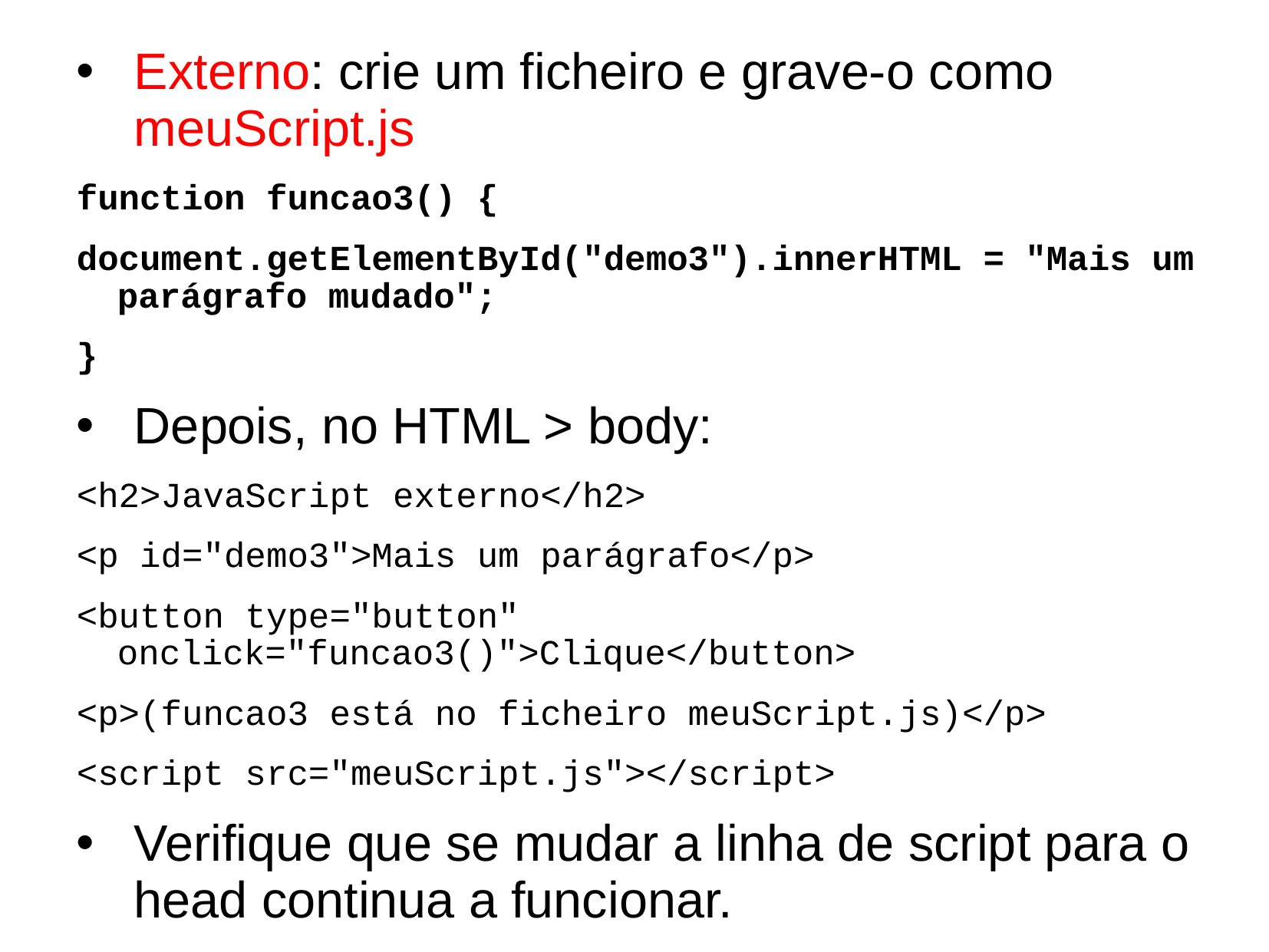

Externo: crie um ficheiro e grave-o como meuScript.js
function funcao3() {
document.getElementById("demo3").innerHTML = "Mais um parágrafo mudado";
}
Depois, no HTML > body:
<h2>JavaScript externo</h2>
<p id="demo3">Mais um parágrafo</p>
<button type="button" onclick="funcao3()">Clique</button>
<p>(funcao3 está no ficheiro meuScript.js)</p>
<script src="meuScript.js"></script>
Verifique que se mudar a linha de script para o head continua a funcionar.